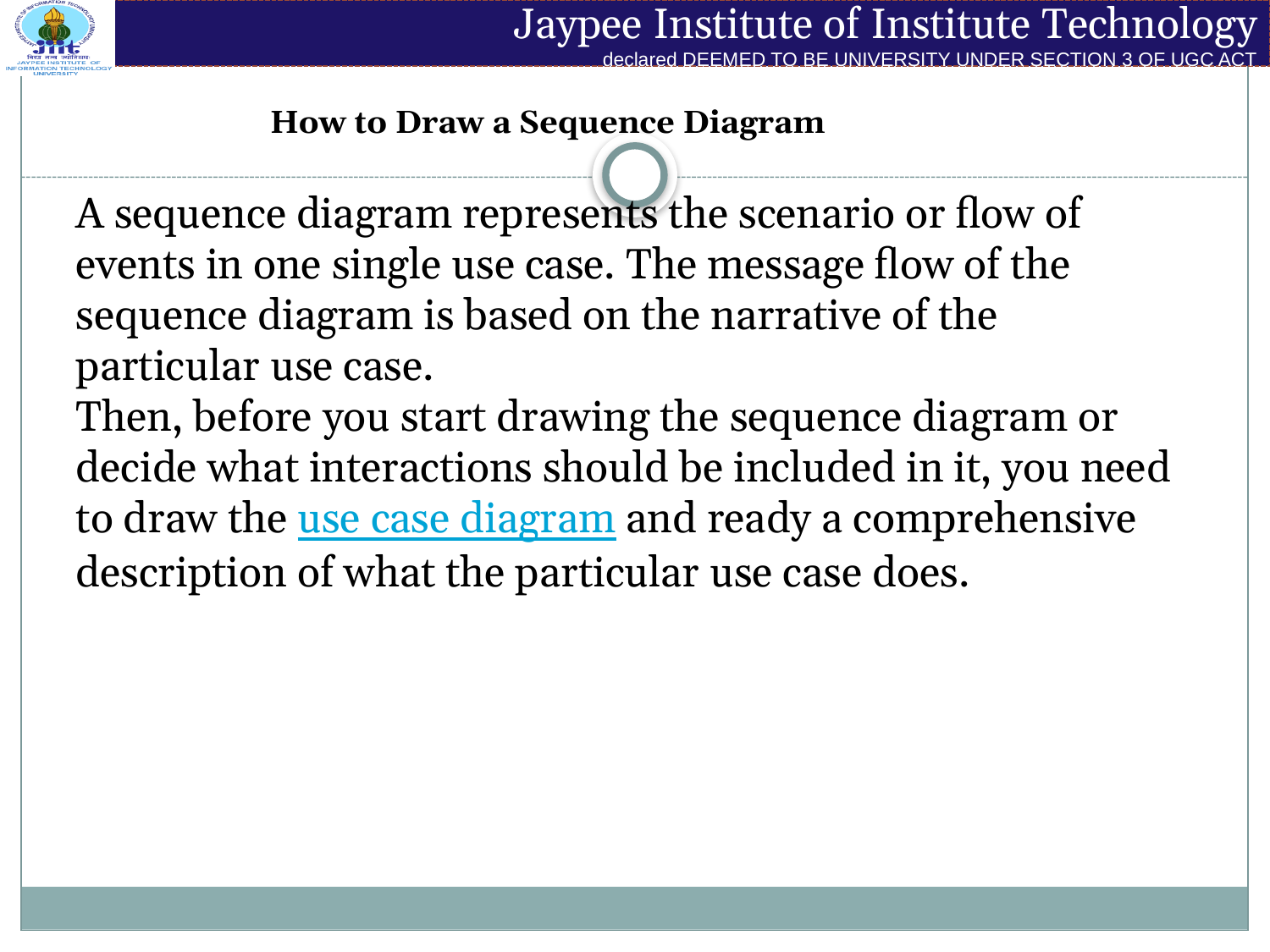

#
How to Draw a Sequence Diagram
A sequence diagram represents the scenario or flow of events in one single use case. The message flow of the sequence diagram is based on the narrative of the particular use case.
Then, before you start drawing the sequence diagram or decide what interactions should be included in it, you need to draw the use case diagram and ready a comprehensive description of what the particular use case does.